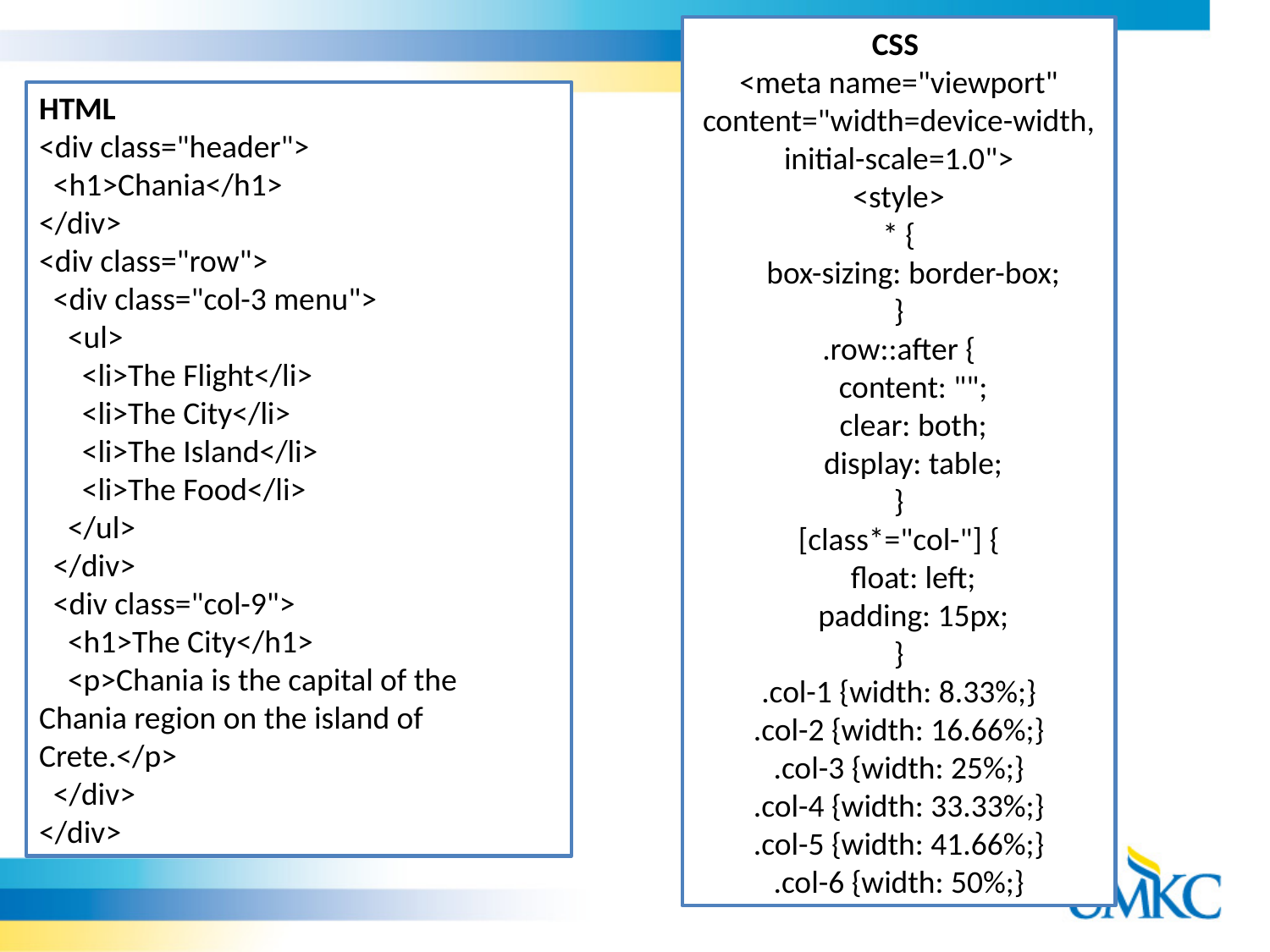

CSS
<meta name="viewport" content="width=device-width, initial-scale=1.0">
<style>
* {
    box-sizing: border-box;
}
.row::after {
    content: "";
    clear: both;
    display: table;
}
[class*="col-"] {
    float: left;
    padding: 15px;
}
.col-1 {width: 8.33%;}
.col-2 {width: 16.66%;}
.col-3 {width: 25%;}
.col-4 {width: 33.33%;}
.col-5 {width: 41.66%;}
.col-6 {width: 50%;}
HTML
<div class="header">
  <h1>Chania</h1>
</div>
<div class="row">
  <div class="col-3 menu">
    <ul>
      <li>The Flight</li>
      <li>The City</li>
      <li>The Island</li>
      <li>The Food</li>
    </ul>
  </div>
  <div class="col-9">
    <h1>The City</h1>
    <p>Chania is the capital of the
Chania region on the island of Crete.</p>
  </div>
</div>